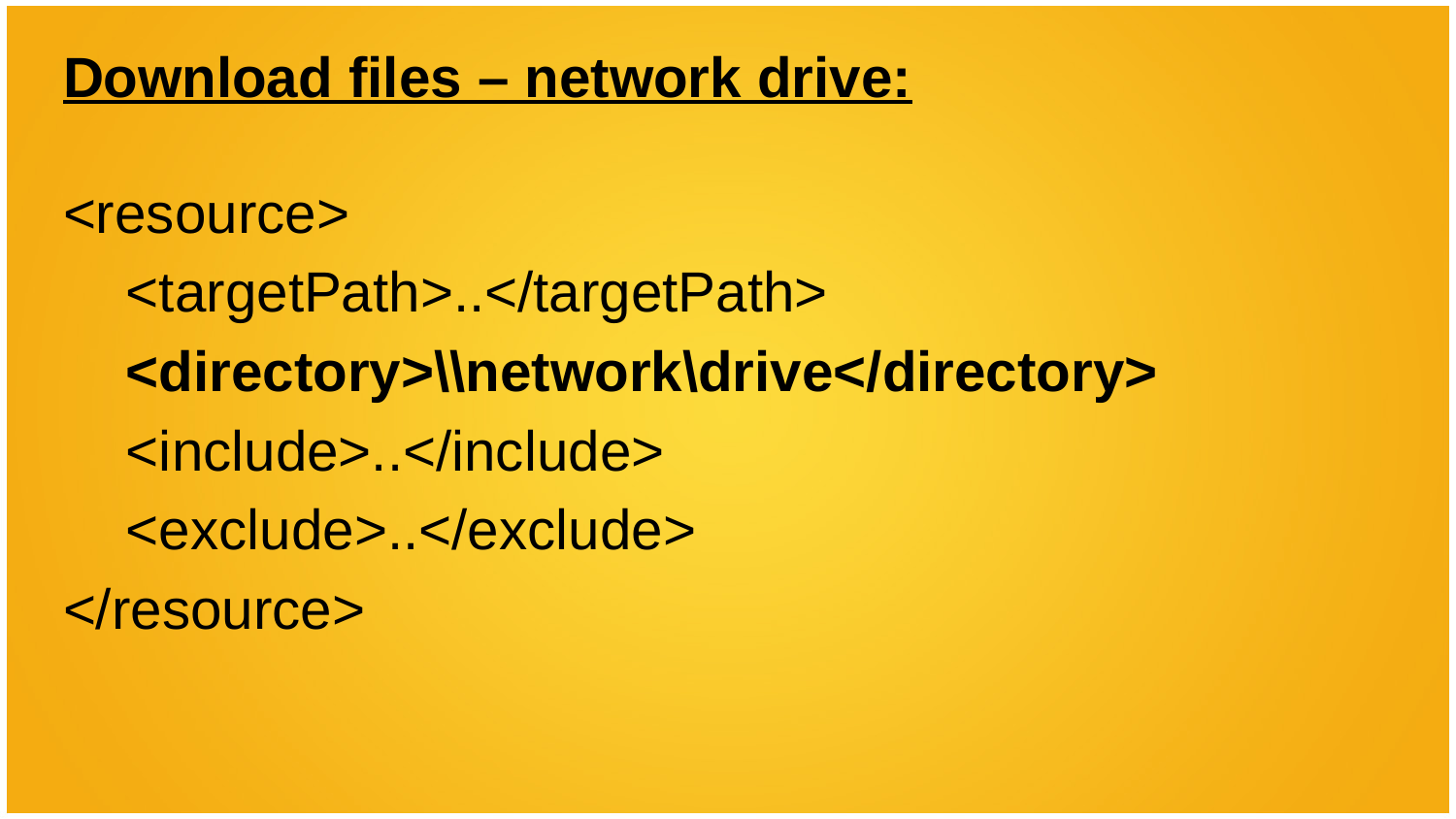

Download files – network drive:

<resource>
    <targetPath>..</targetPath>
    <directory>\\network\drive</directory>
    <include>..</include>
    <exclude>..</exclude>
</resource>